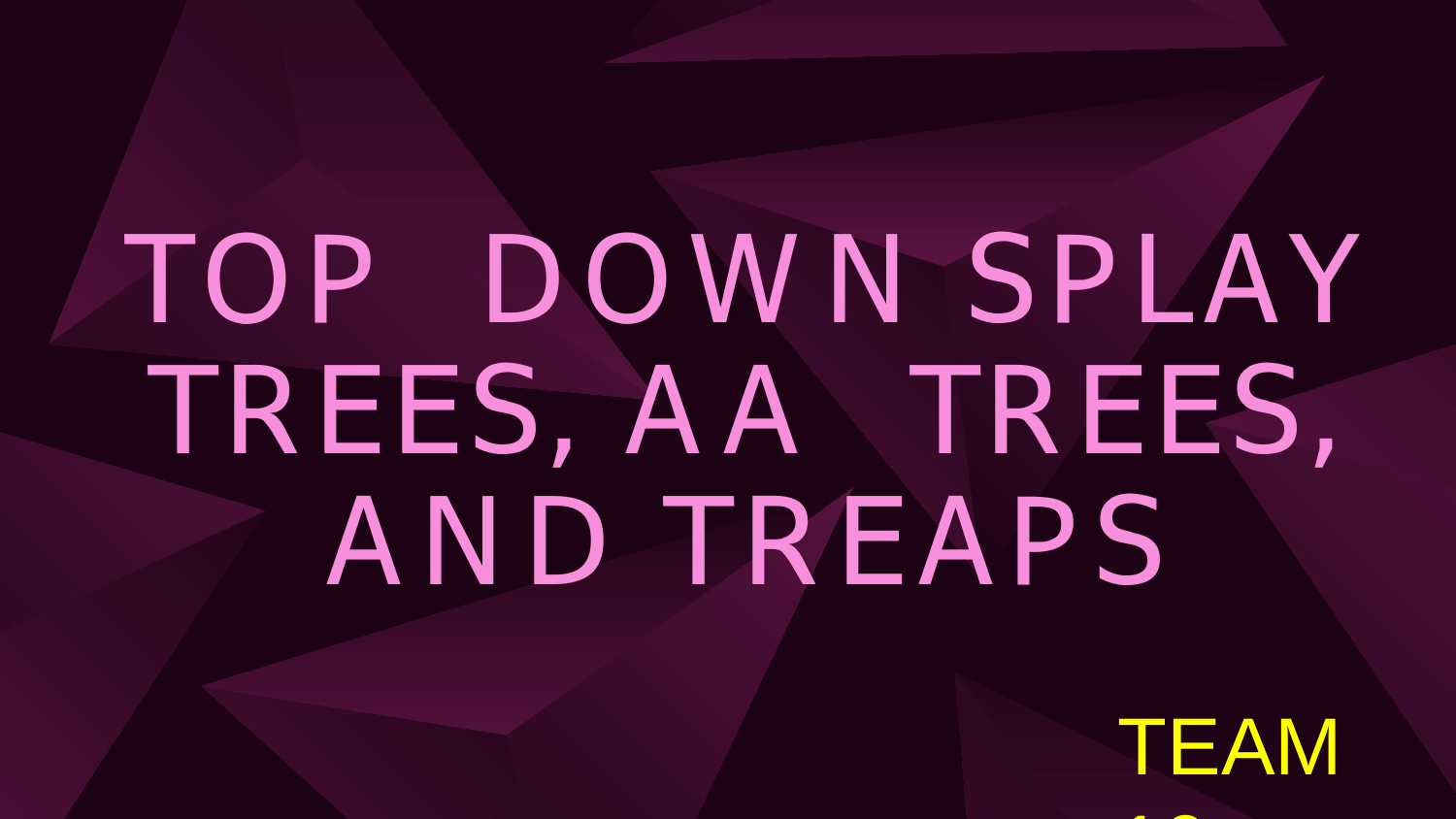

# TOP  DOWN SPLAY TREES, AA  TREES, AND TREAPS
TEAM 10